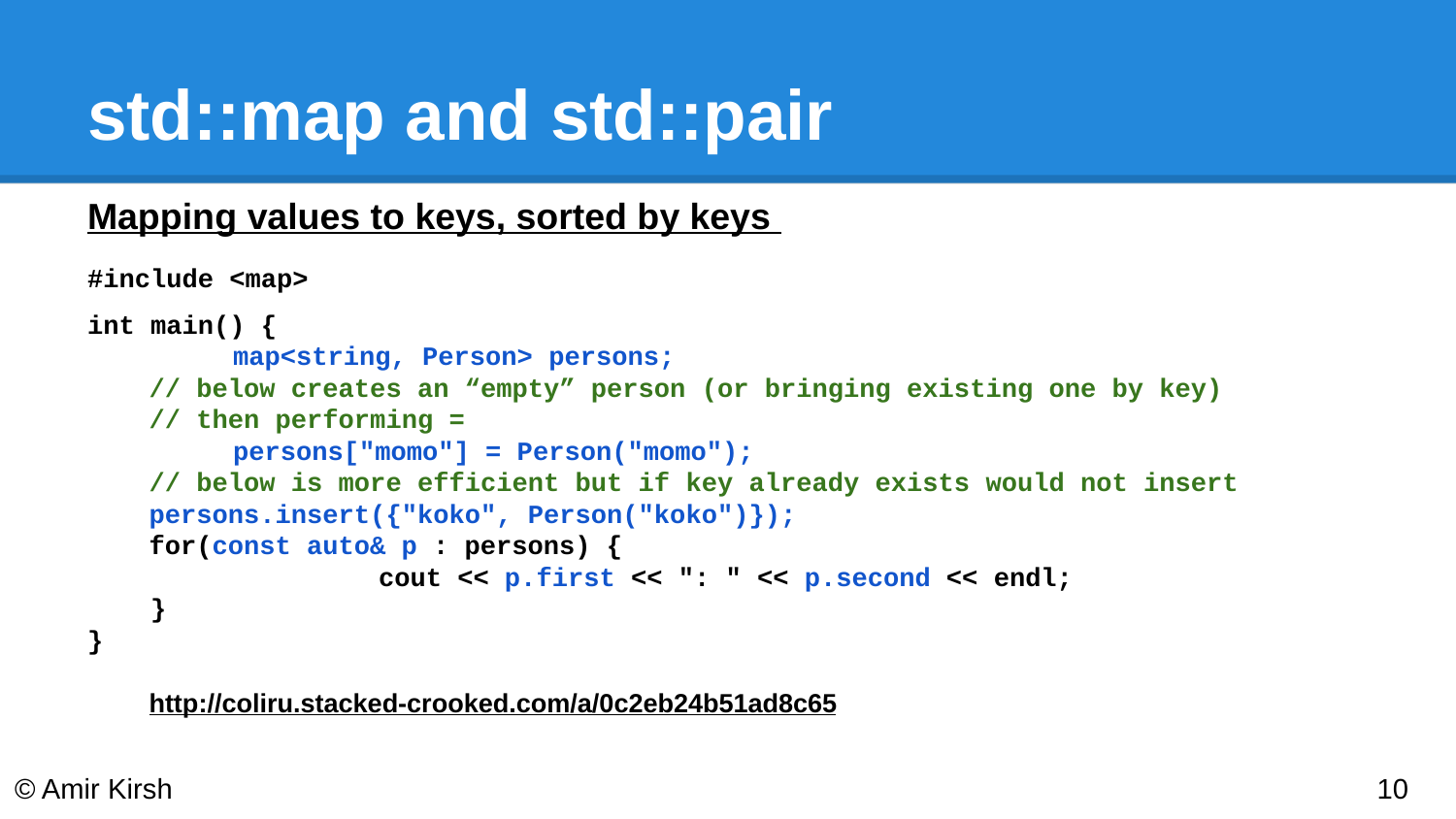

# std::map and std::pair
Mapping values to keys, sorted by keys

#include <map>

int main() {
	map<string, Person> persons;
// below creates an “empty” person (or bringing existing one by key)
// then performing =
	persons["momo"] = Person("momo");
// below is more efficient but if key already exists would not insert
persons.insert({"koko", Person("koko")});
for(const auto& p : persons) {
		cout << p.first << ": " << p.second << endl;
    }
}

http://coliru.stacked-crooked.com/a/0c2eb24b51ad8c65
© Amir Kirsh
10